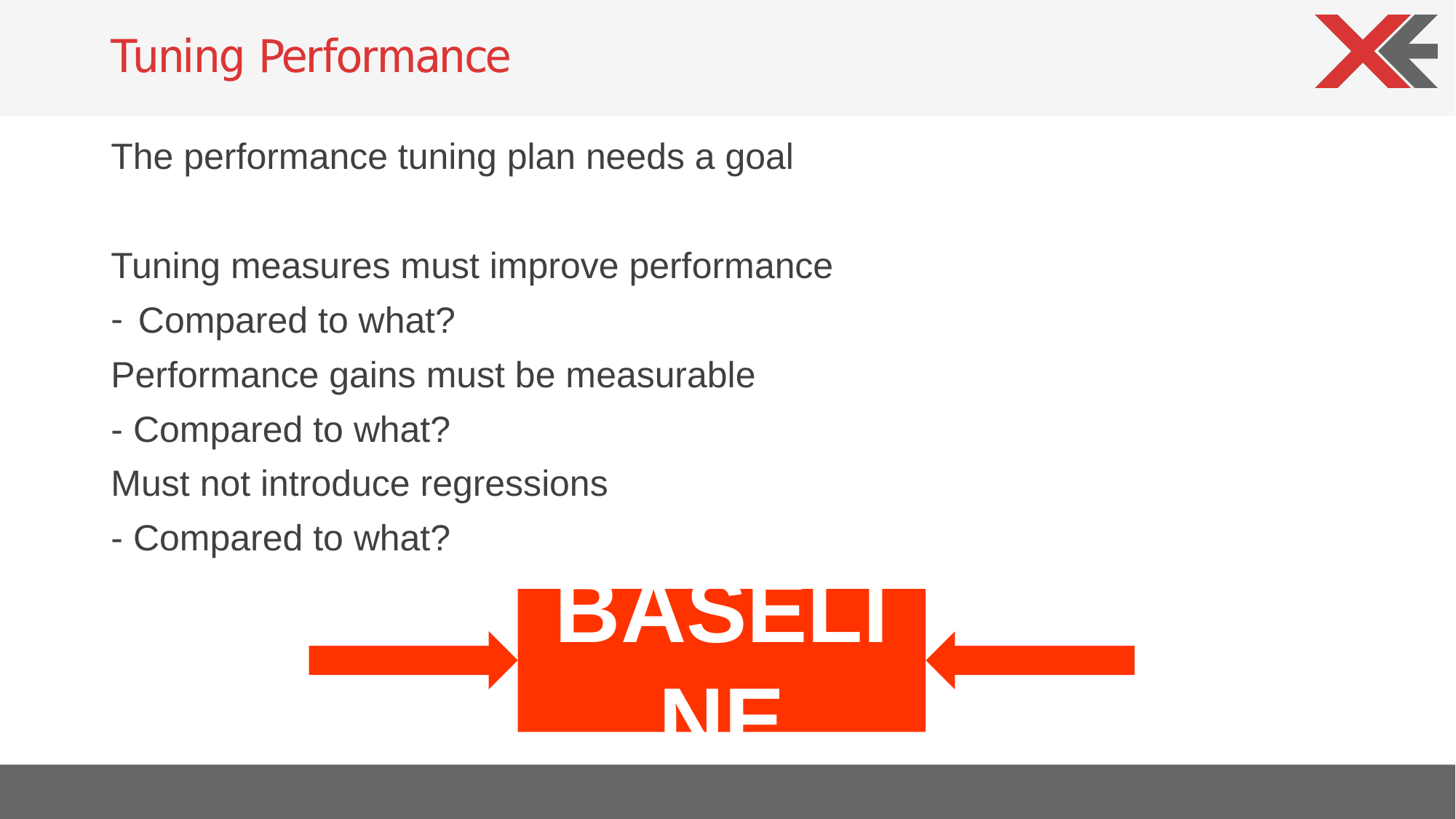

# Tuning Performance
The performance tuning plan needs a goal

Tuning measures must improve performance
Compared to what?
Performance gains must be measurable
- Compared to what?
Must not introduce regressions
- Compared to what?

BASELINE